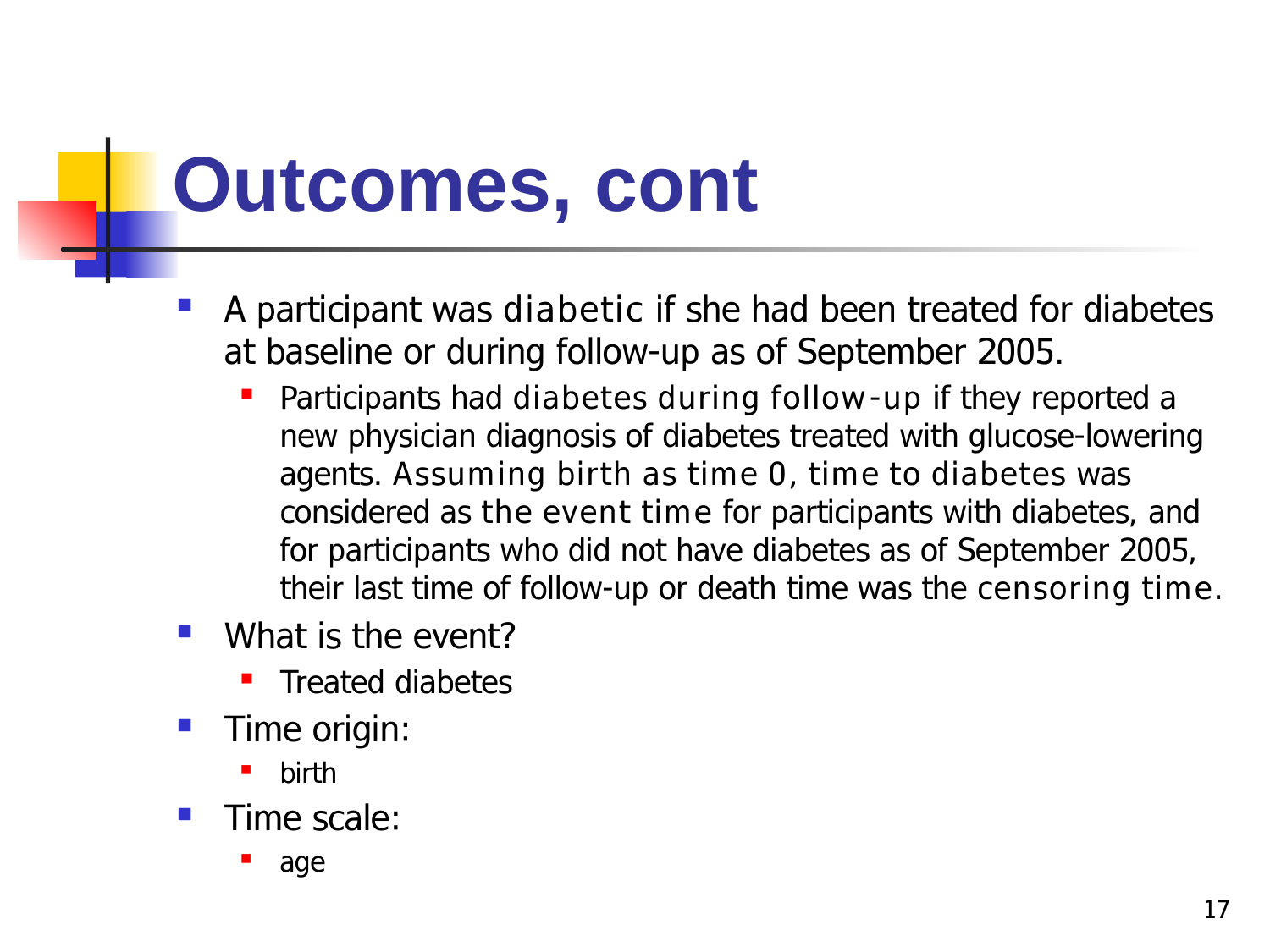

# Outcomes, cont
A participant was diabetic if she had been treated for diabetes at baseline or during follow-up as of September 2005.
Participants had diabetes during follow-up if they reported a new physician diagnosis of diabetes treated with glucose-lowering agents. Assuming birth as time 0, time to diabetes was considered as the event time for participants with diabetes, and for participants who did not have diabetes as of September 2005, their last time of follow-up or death time was the censoring time.
What is the event?
Treated diabetes
Time origin:
birth
Time scale:
age
17